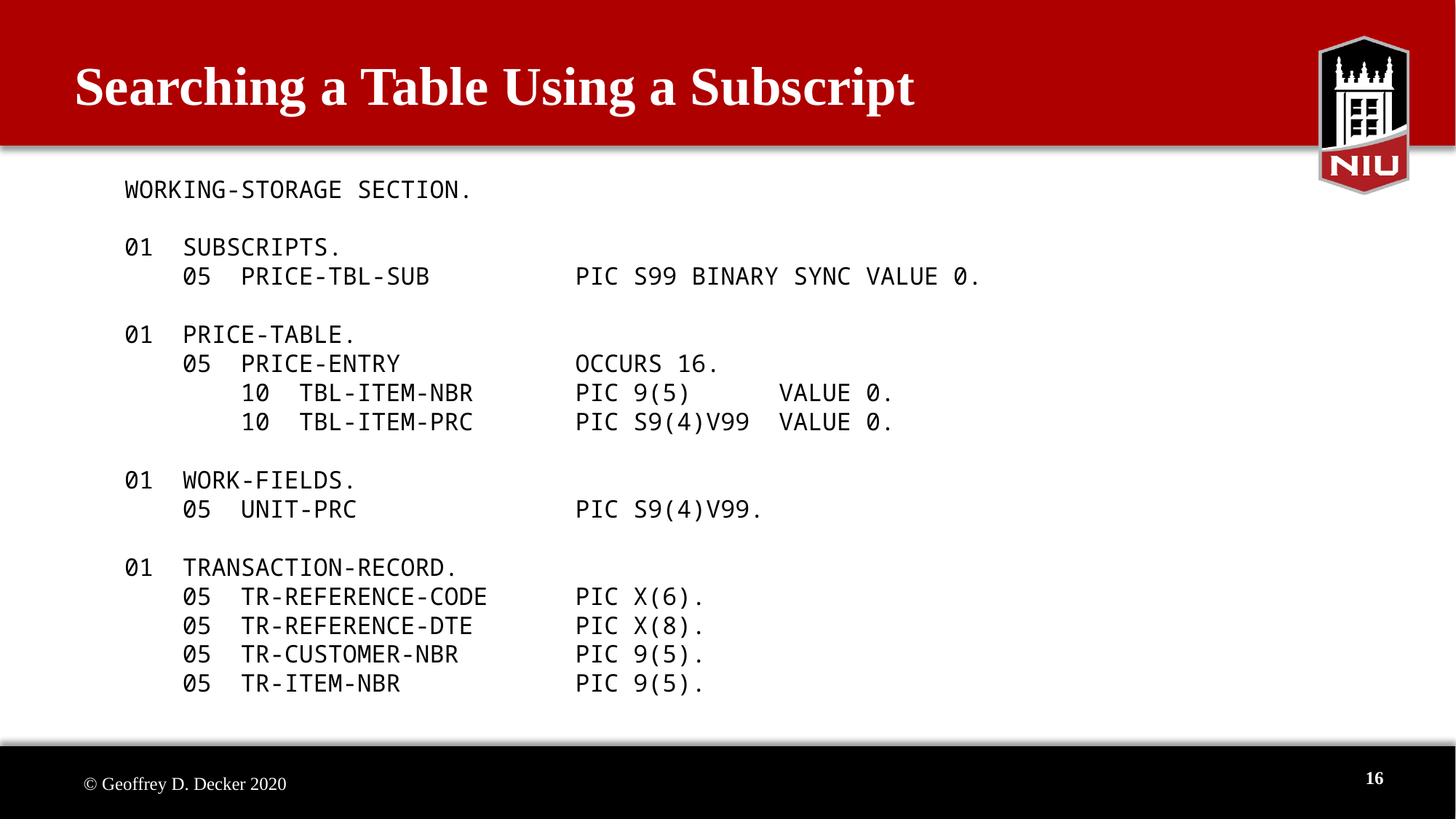

Searching a Table Using a Subscript
WORKING-STORAGE SECTION.
01  SUBSCRIPTS.
    05  PRICE-TBL-SUB          PIC S99 BINARY SYNC VALUE 0.
01  PRICE-TABLE.
    05  PRICE-ENTRY            OCCURS 16.
        10  TBL-ITEM-NBR       PIC 9(5)      VALUE 0.
        10  TBL-ITEM-PRC       PIC S9(4)V99  VALUE 0.

01  WORK-FIELDS.
    05  UNIT-PRC               PIC S9(4)V99.
01  TRANSACTION-RECORD.
    05  TR-REFERENCE-CODE      PIC X(6).
    05  TR-REFERENCE-DTE       PIC X(8).
    05  TR-CUSTOMER-NBR        PIC 9(5).
    05  TR-ITEM-NBR            PIC 9(5).

16
© Geoffrey D. Decker 2020